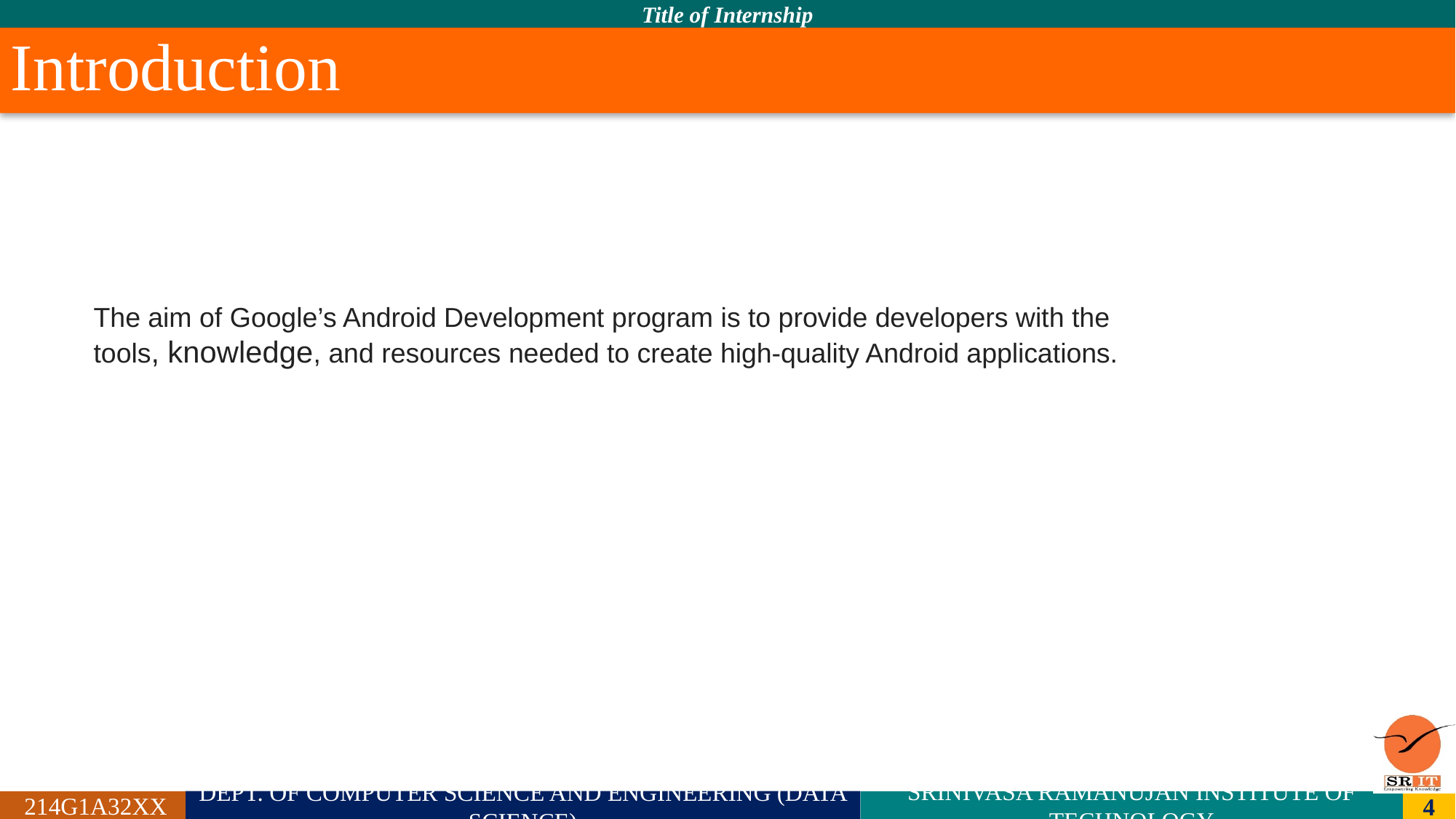

# Introduction
The aim of Google’s Android Development program is to provide developers with the tools, knowledge, and resources needed to create high-quality Android applications.

|  |  |
| --- | --- |